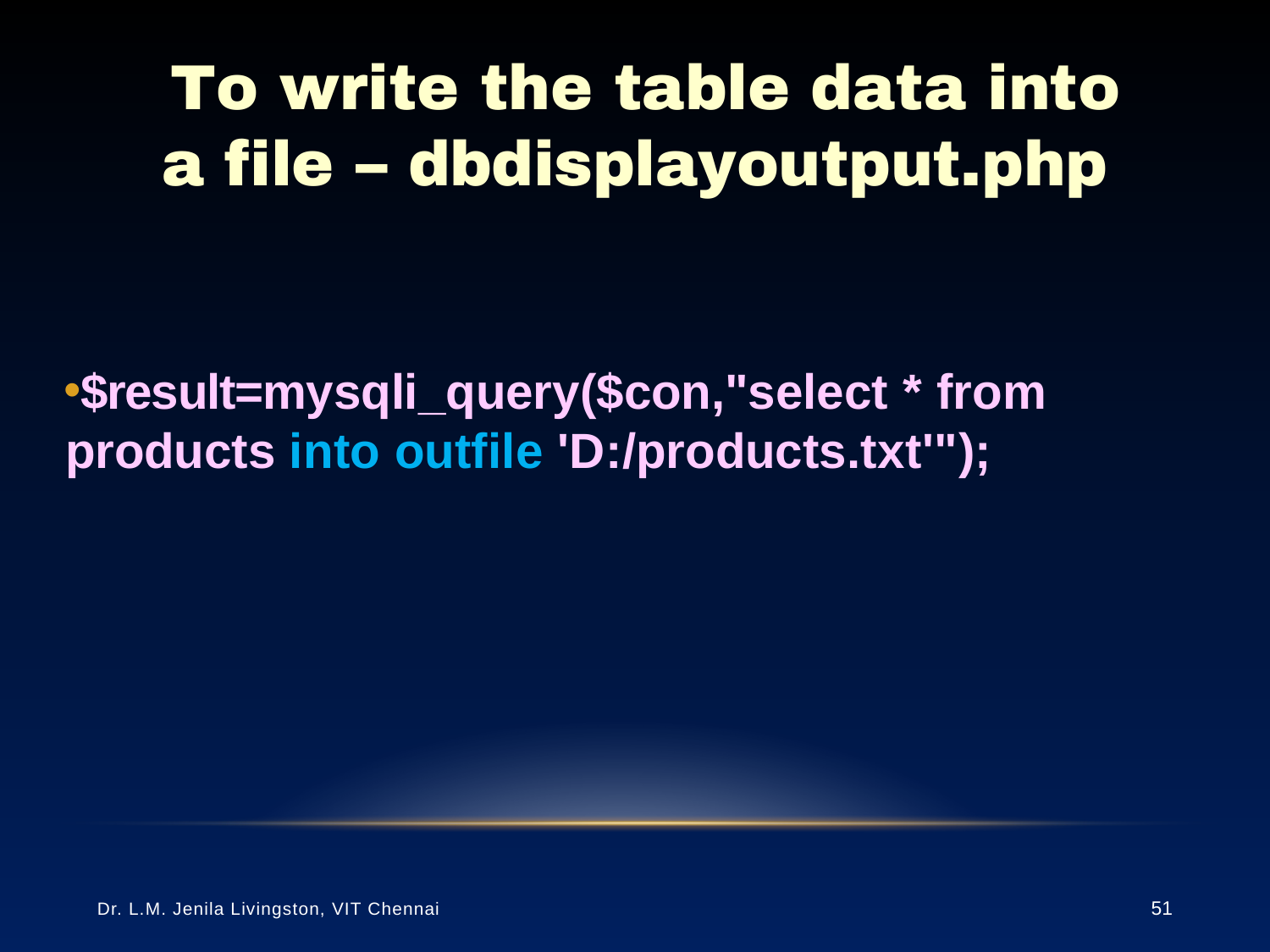

To write the table data into a file – dbdisplayoutput.php
$result=mysqli_query($con,"select * from products into outfile 'D:/products.txt'");

Dr. L.M. Jenila Livingston, VIT Chennai

51